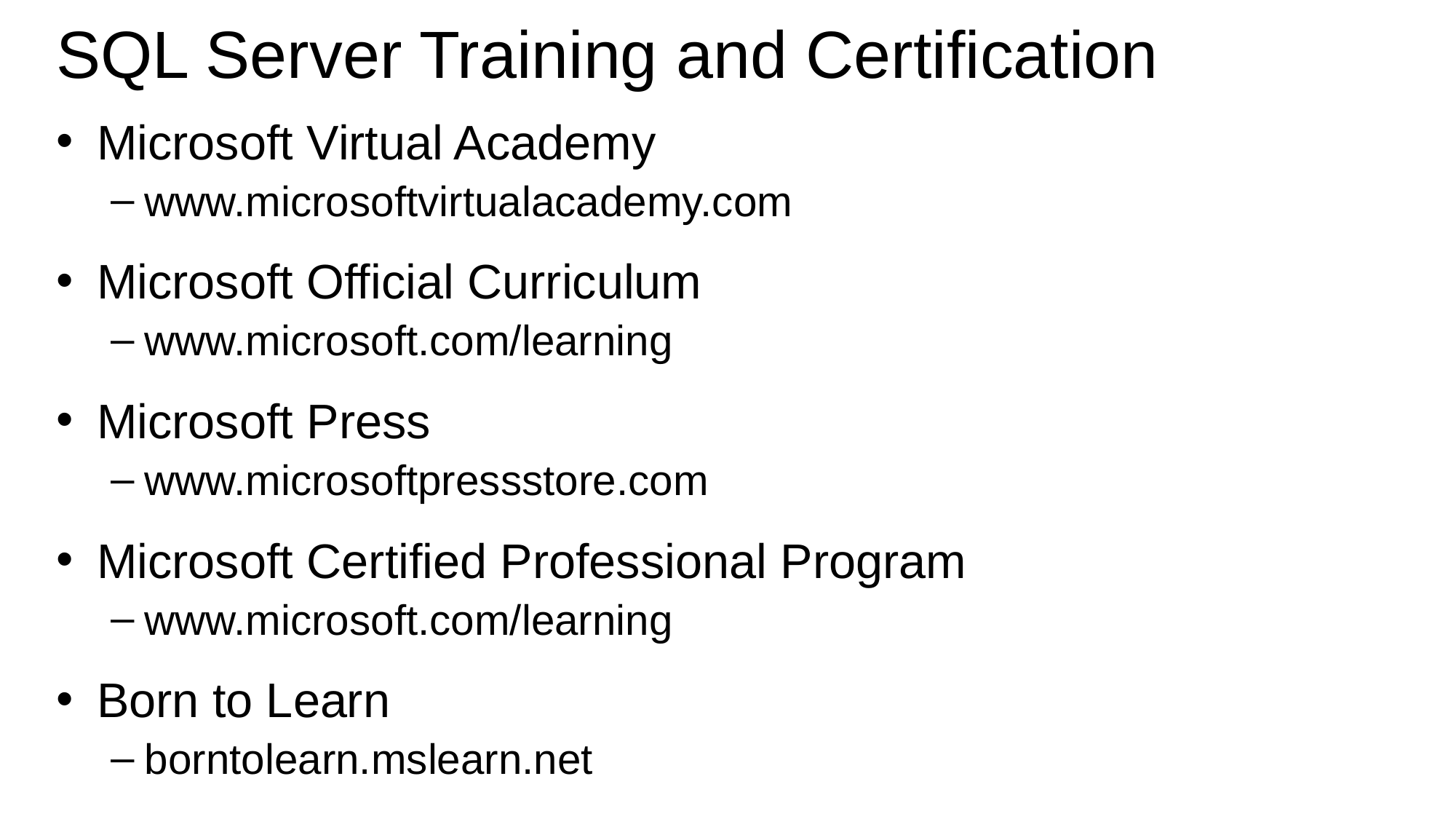

# SQL Server Training and Certification
Microsoft Virtual Academy
www.microsoftvirtualacademy.com
Microsoft Official Curriculum
www.microsoft.com/learning
Microsoft Press
www.microsoftpressstore.com
Microsoft Certified Professional Program
www.microsoft.com/learning
Born to Learn
borntolearn.mslearn.net